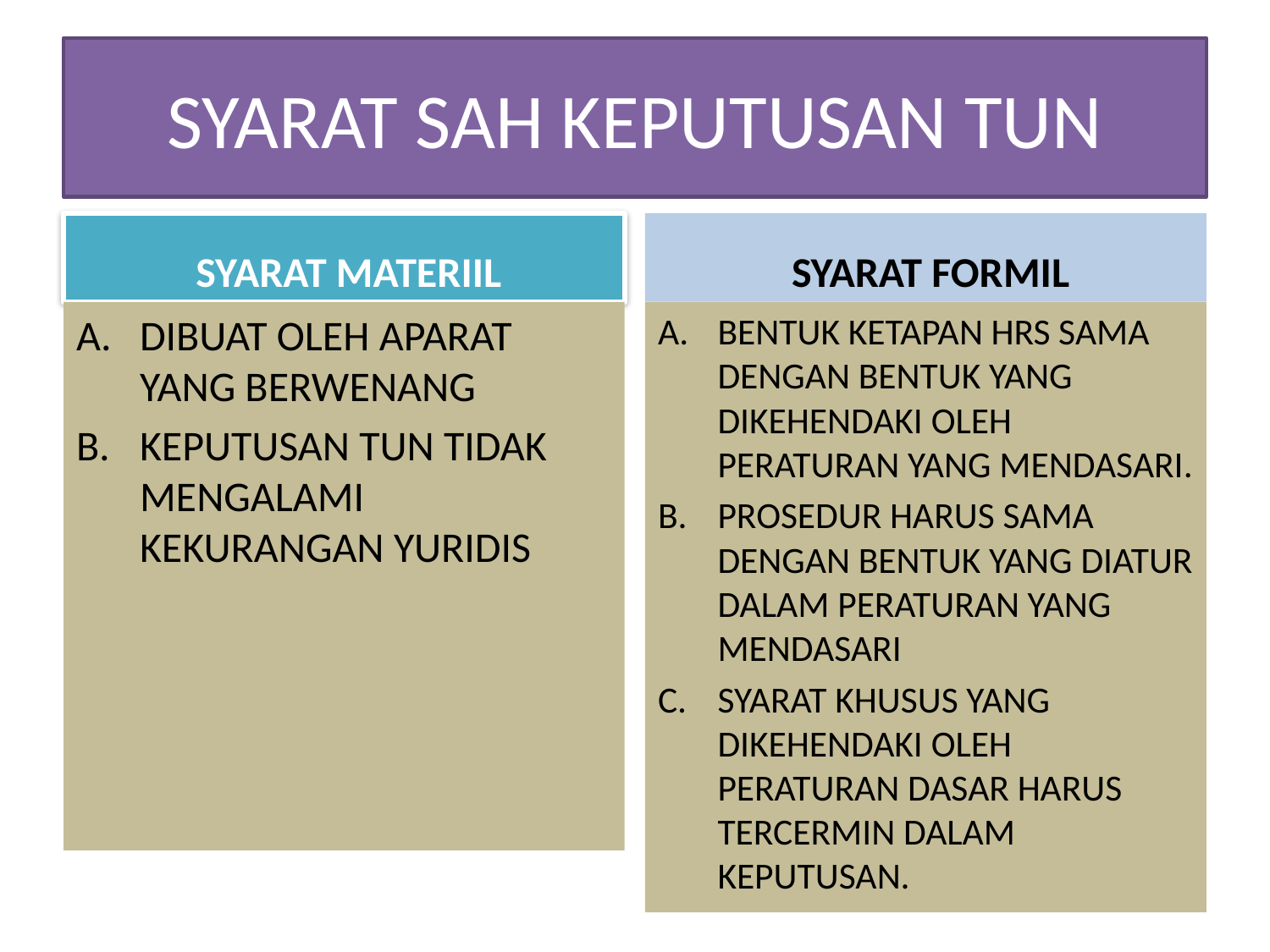

# SYARAT SAH KEPUTUSAN TUN
 SYARAT MATERIIL
 SYARAT FORMIL
BENTUK KETAPAN HRS SAMA DENGAN BENTUK YANG DIKEHENDAKI OLEH PERATURAN YANG MENDASARI.
PROSEDUR HARUS SAMA DENGAN BENTUK YANG DIATUR DALAM PERATURAN YANG MENDASARI
SYARAT KHUSUS YANG DIKEHENDAKI OLEH PERATURAN DASAR HARUS TERCERMIN DALAM KEPUTUSAN.
DIBUAT OLEH APARAT YANG BERWENANG
KEPUTUSAN TUN TIDAK MENGALAMI KEKURANGAN YURIDIS